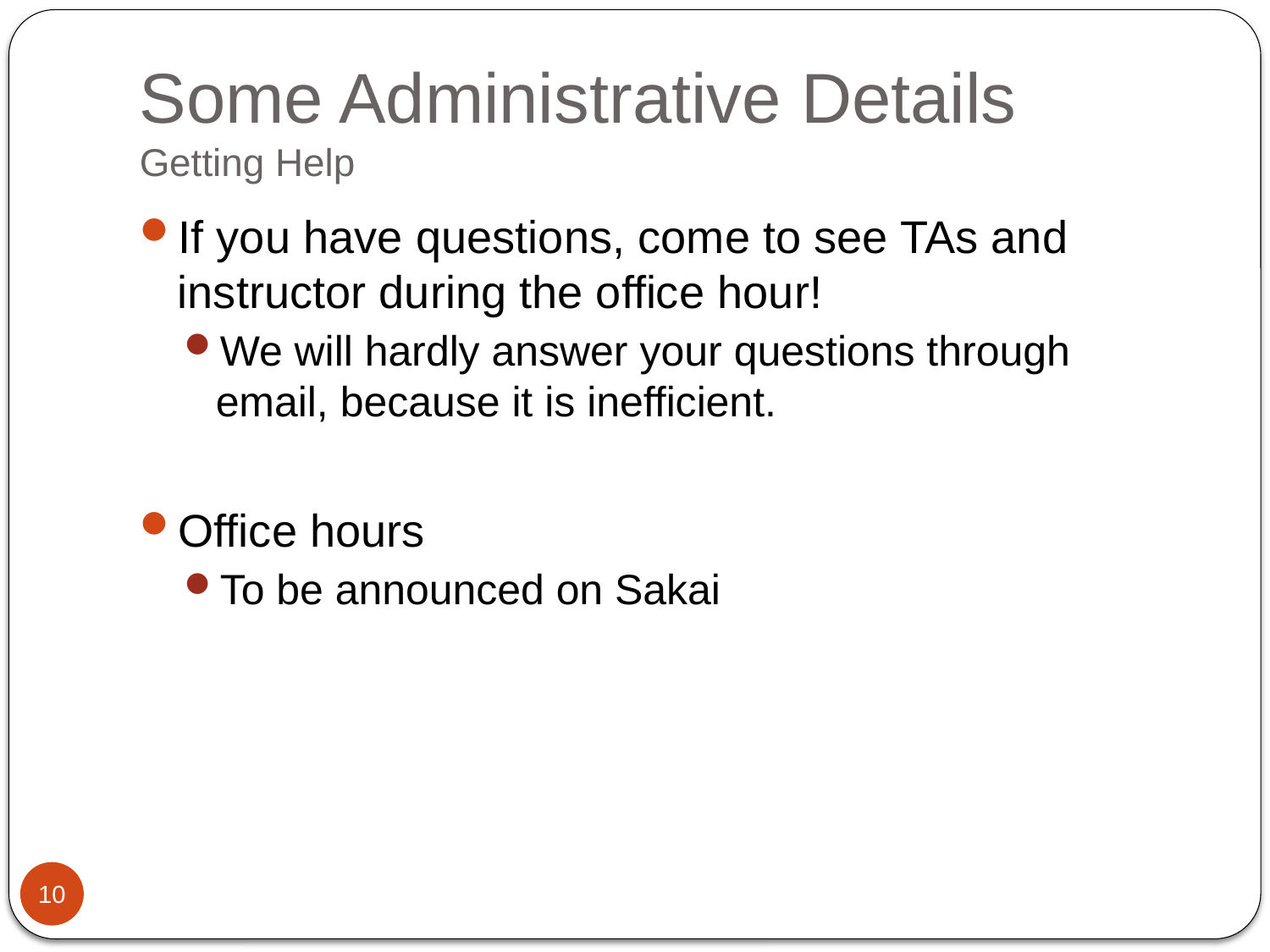

# Some Administrative Details Getting Help
If you have questions, come to see TAs and instructor during the office hour!
We will hardly answer your questions through email, because it is inefficient.

Office hours
To be announced on Sakai
10